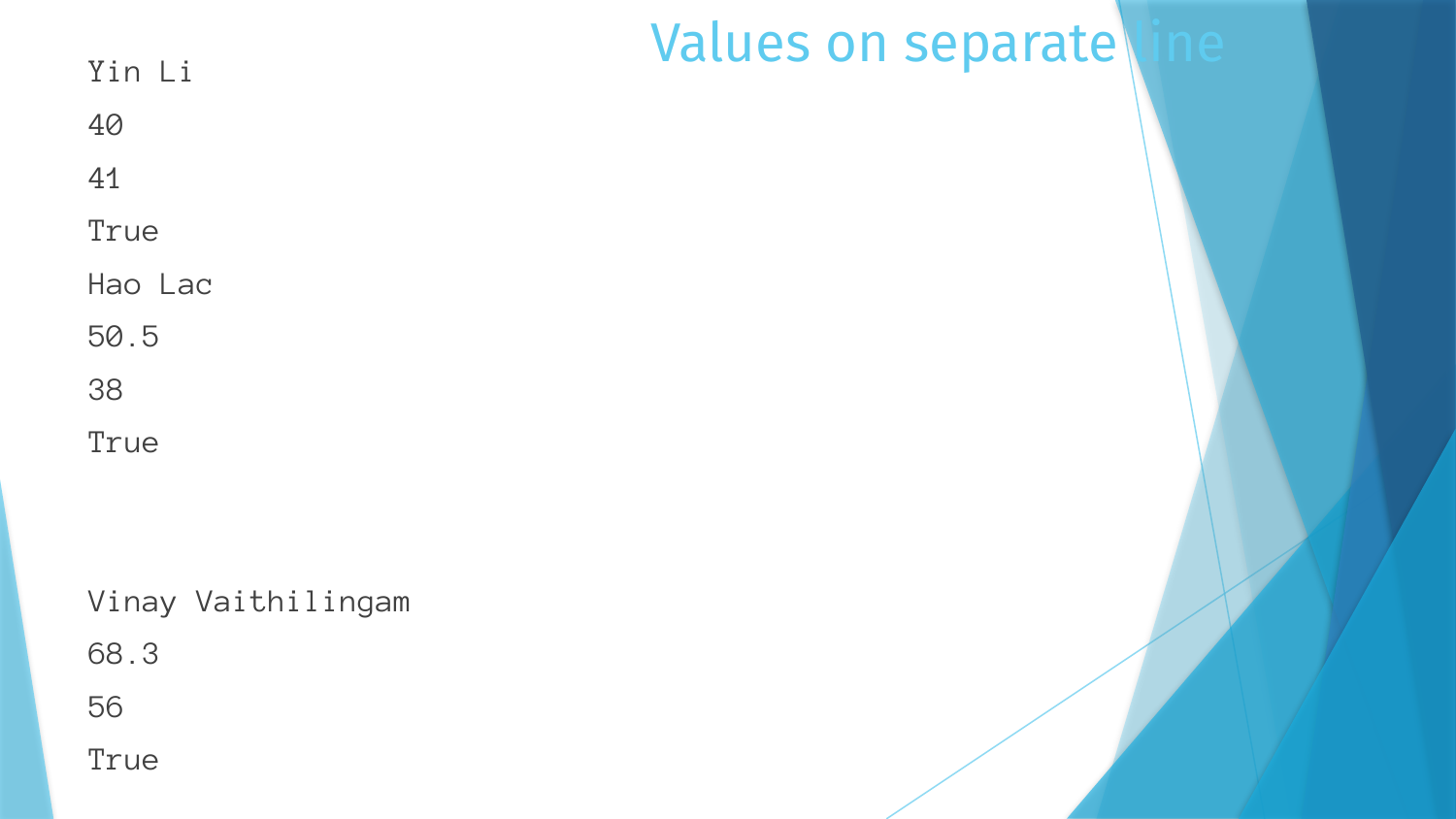

# Values on separate line
Yin Li
40
41
True
Hao Lac
50.5
38
True

Vinay Vaithilingam
68.3
56
True